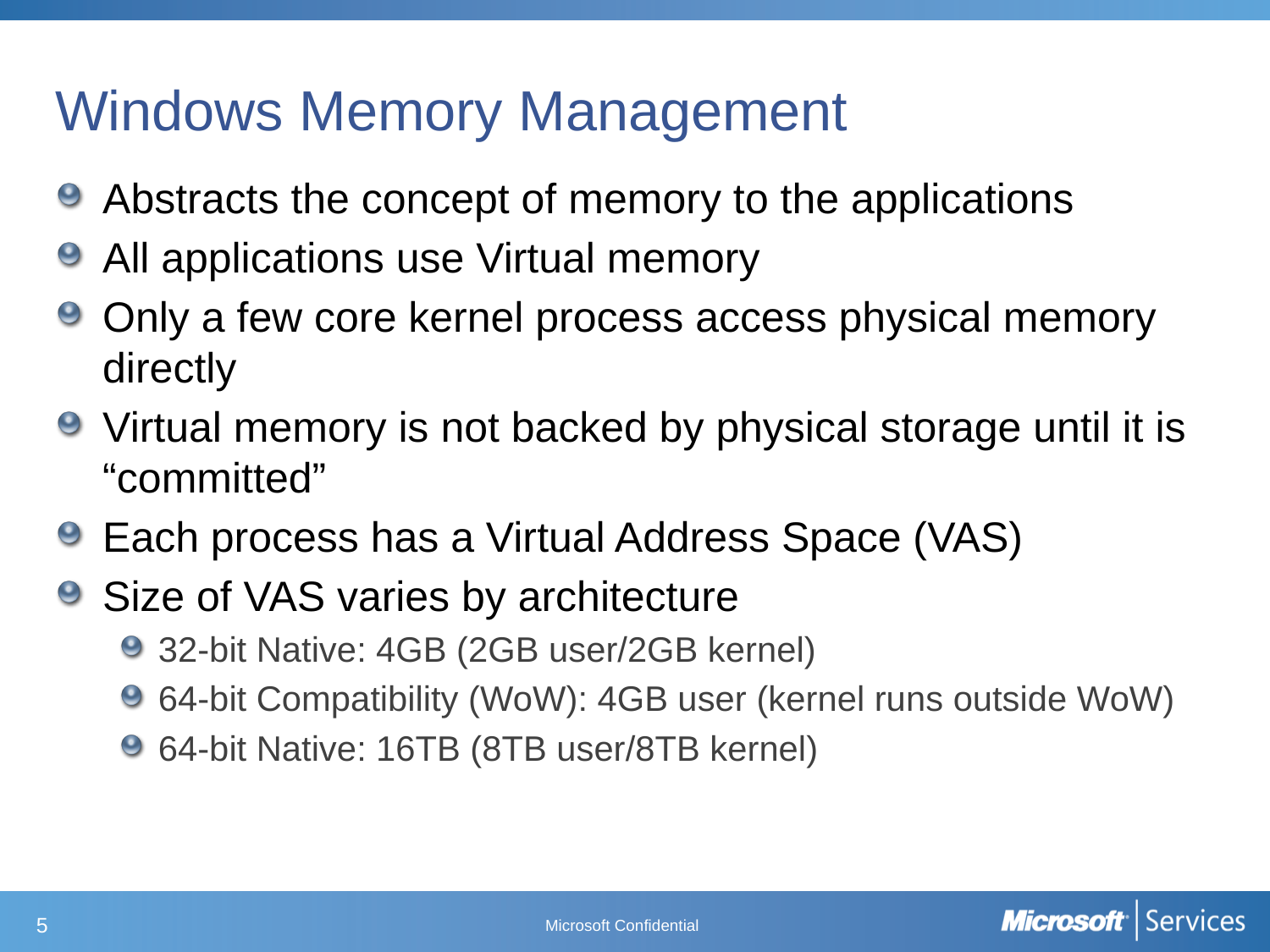

# Windows Memory Management
Abstracts the concept of memory to the applications
All applications use Virtual memory
Only a few core kernel process access physical memory directly
Virtual memory is not backed by physical storage until it is “committed”
Each process has a Virtual Address Space (VAS)
Size of VAS varies by architecture
32-bit Native: 4GB (2GB user/2GB kernel)
64-bit Compatibility (WoW): 4GB user (kernel runs outside WoW)
64-bit Native: 16TB (8TB user/8TB kernel)
Microsoft Confidential
5